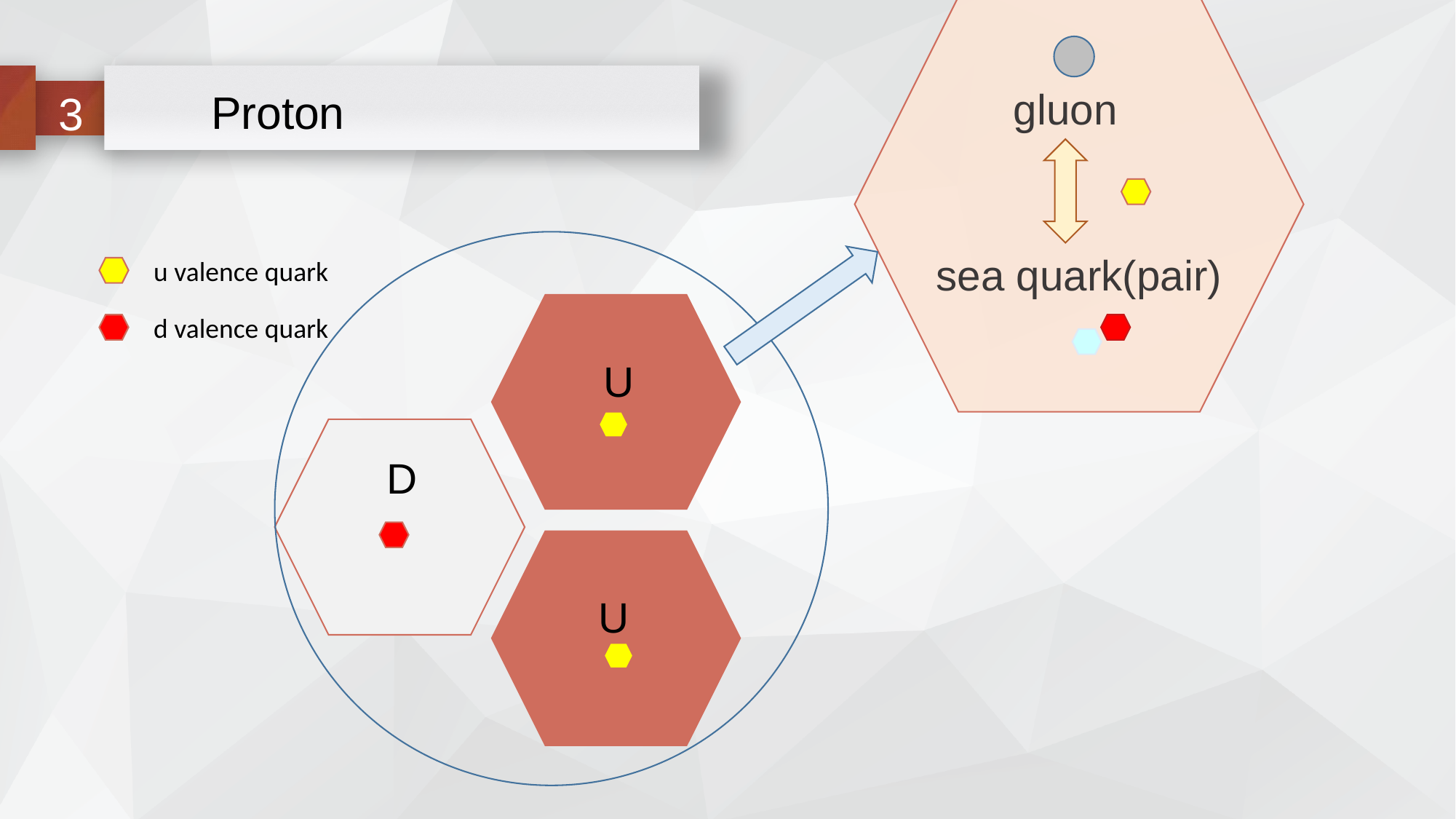

3

Proton

gluon

sea quark(pair)
u valence quark

d valence quark

U

D

U